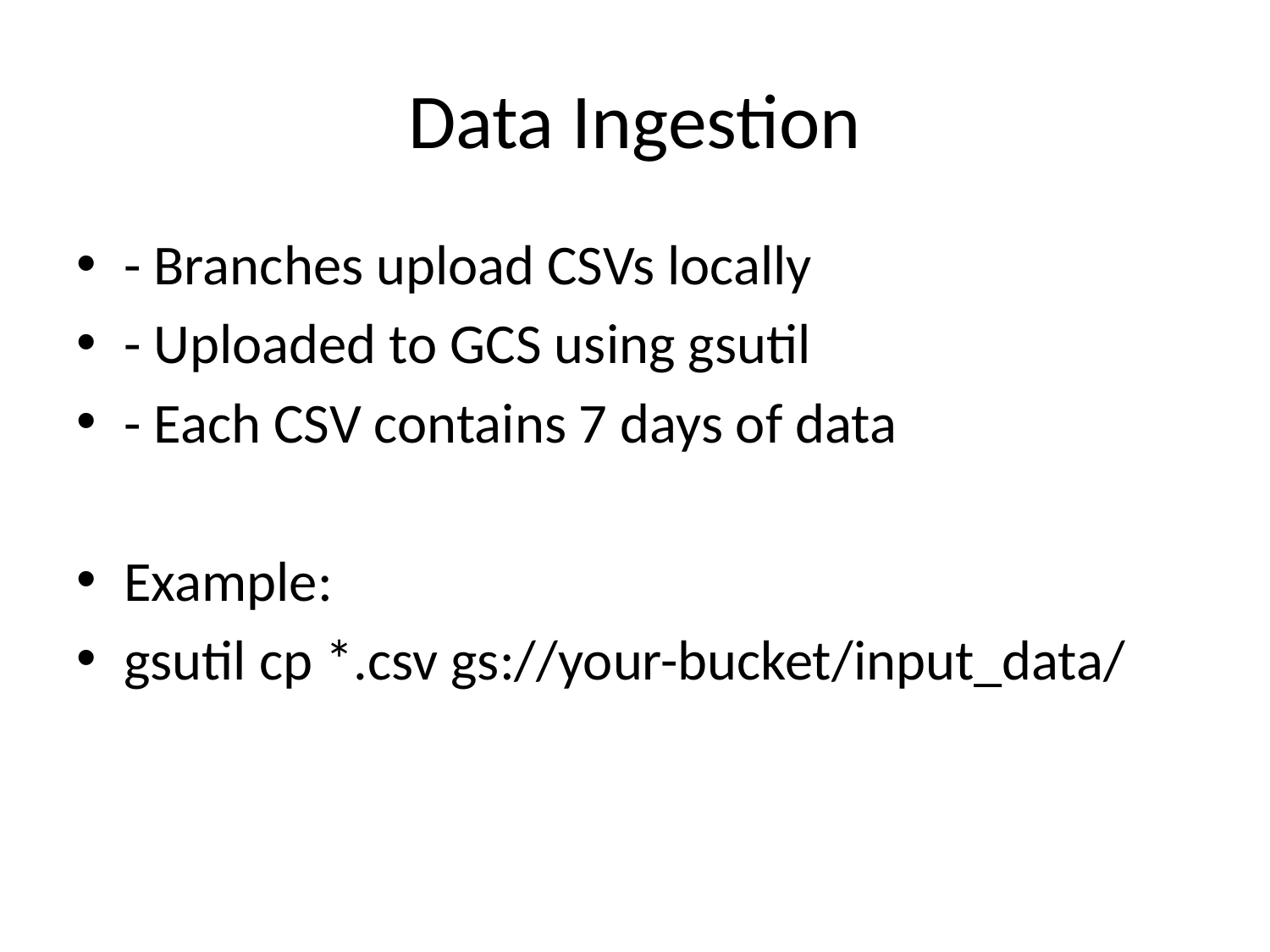

# Data Ingestion
- Branches upload CSVs locally
- Uploaded to GCS using gsutil
- Each CSV contains 7 days of data

Example:
gsutil cp *.csv gs://your-bucket/input_data/